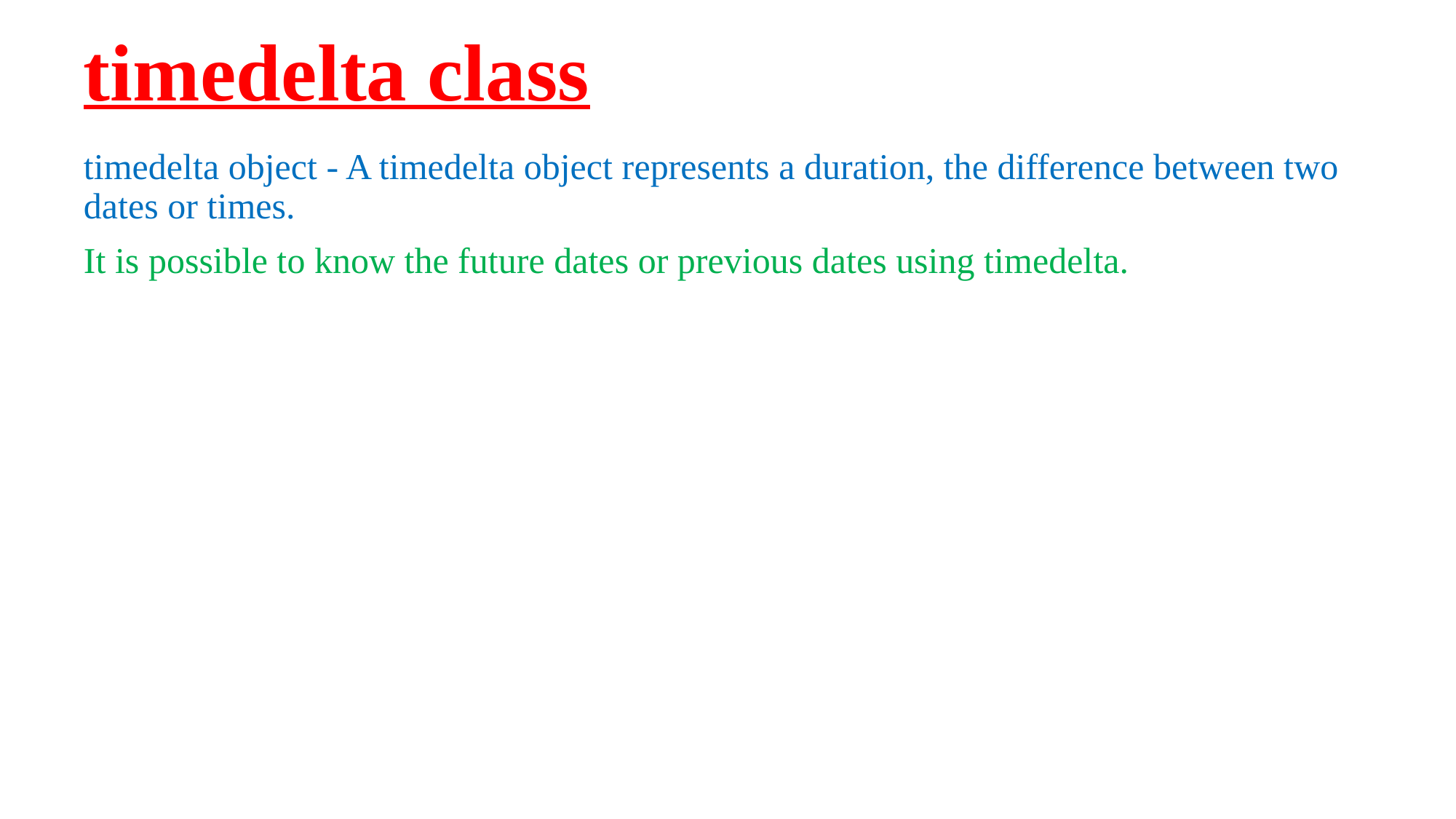

# timedelta class
timedelta object - A timedelta object represents a duration, the difference between two dates or times.
It is possible to know the future dates or previous dates using timedelta.